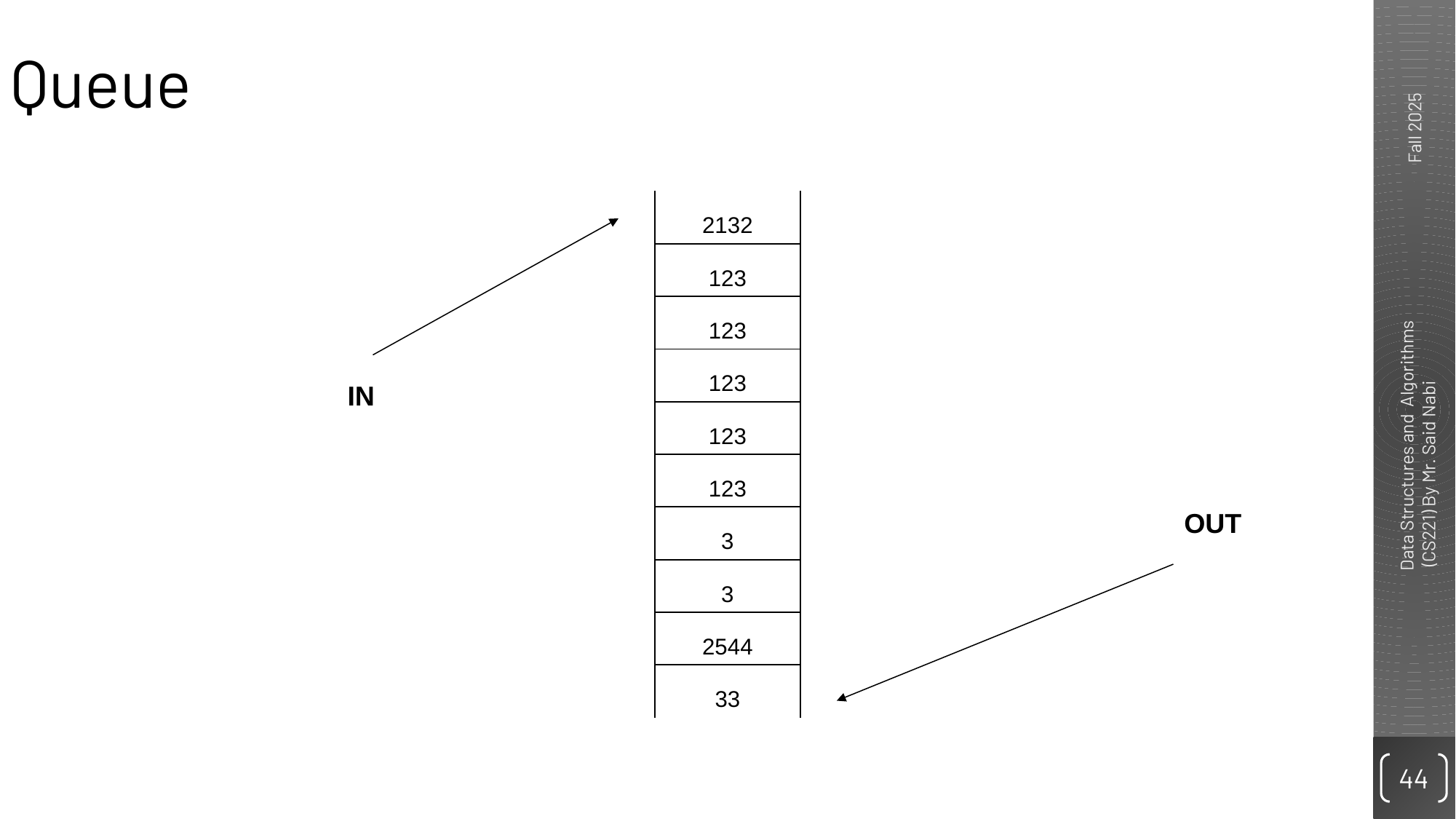

# Queue
| 2132 |
| --- |
| 123 |
| 123 |
| 123 |
| 123 |
| 123 |
| 3 |
| 3 |
| 2544 |
| 33 |

IN
OUT